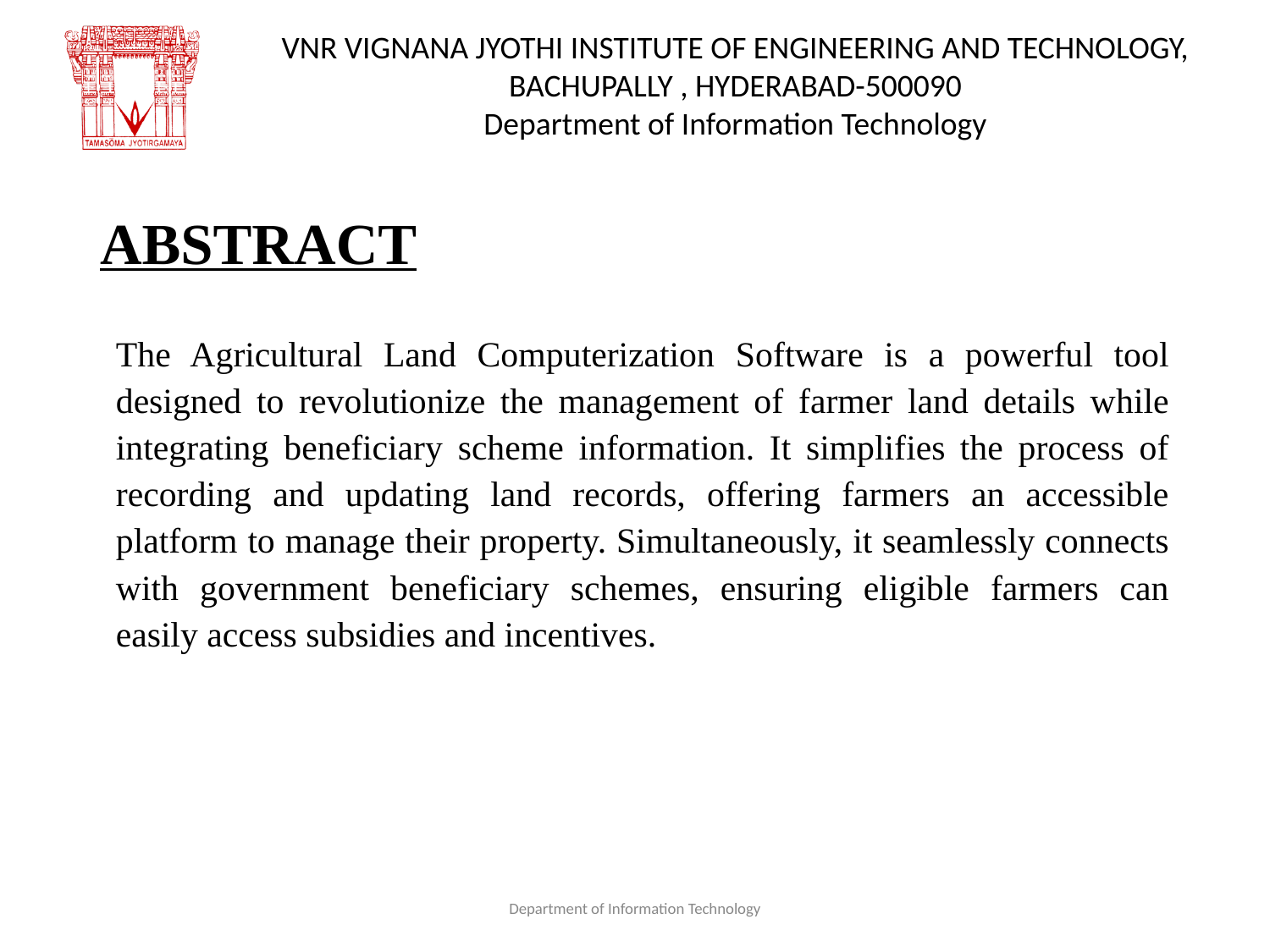

# ABSTRACT
The Agricultural Land Computerization Software is a powerful tool designed to revolutionize the management of farmer land details while integrating beneficiary scheme information. It simplifies the process of recording and updating land records, offering farmers an accessible platform to manage their property. Simultaneously, it seamlessly connects with government beneficiary schemes, ensuring eligible farmers can easily access subsidies and incentives.
Department of Information Technology